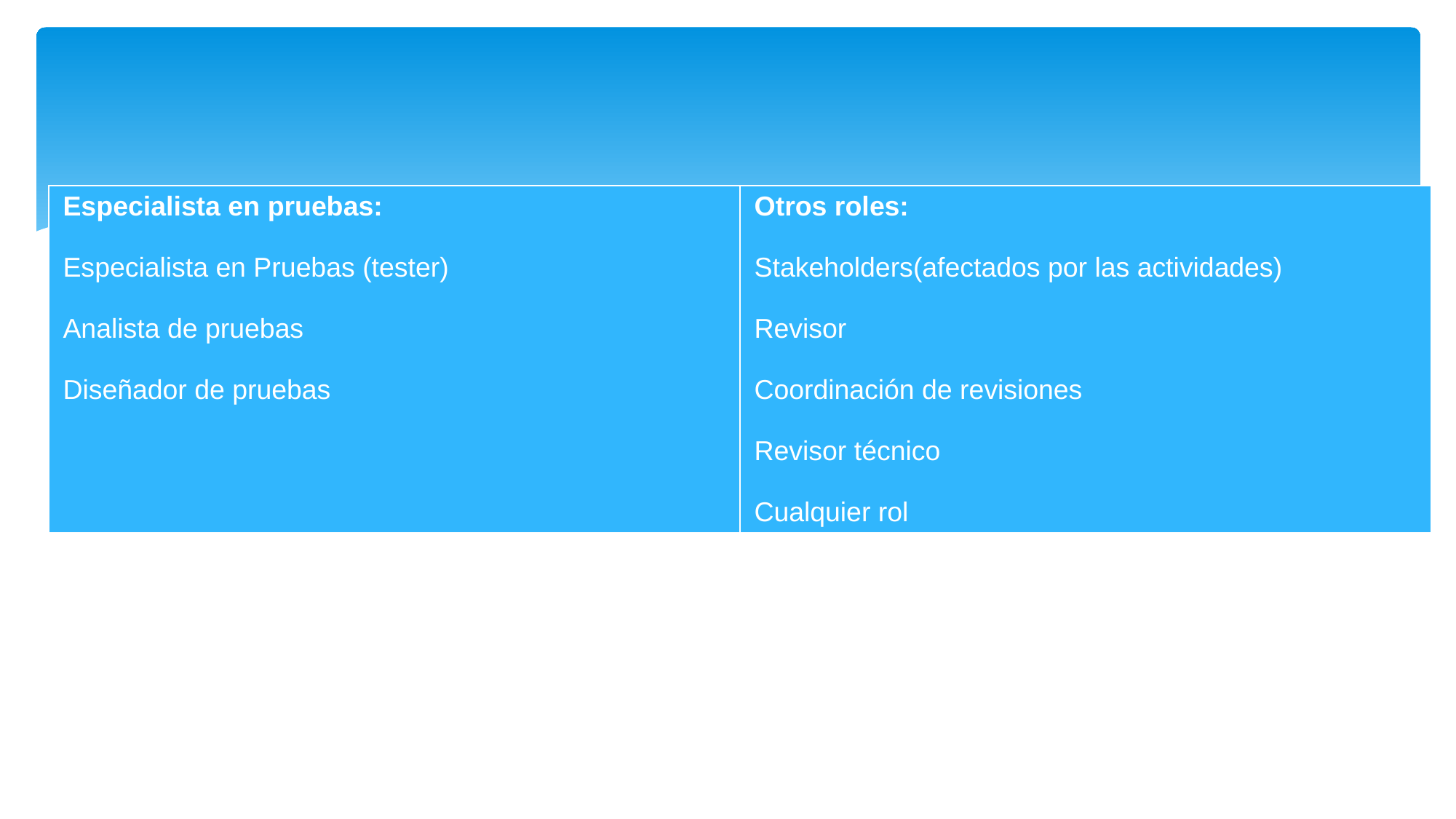

#
| Especialista en pruebas: Especialista en Pruebas (tester) Analista de pruebas Diseñador de pruebas | Otros roles: Stakeholders(afectados por las actividades) Revisor  Coordinación de revisiones Revisor técnico Cualquier rol |
| --- | --- |